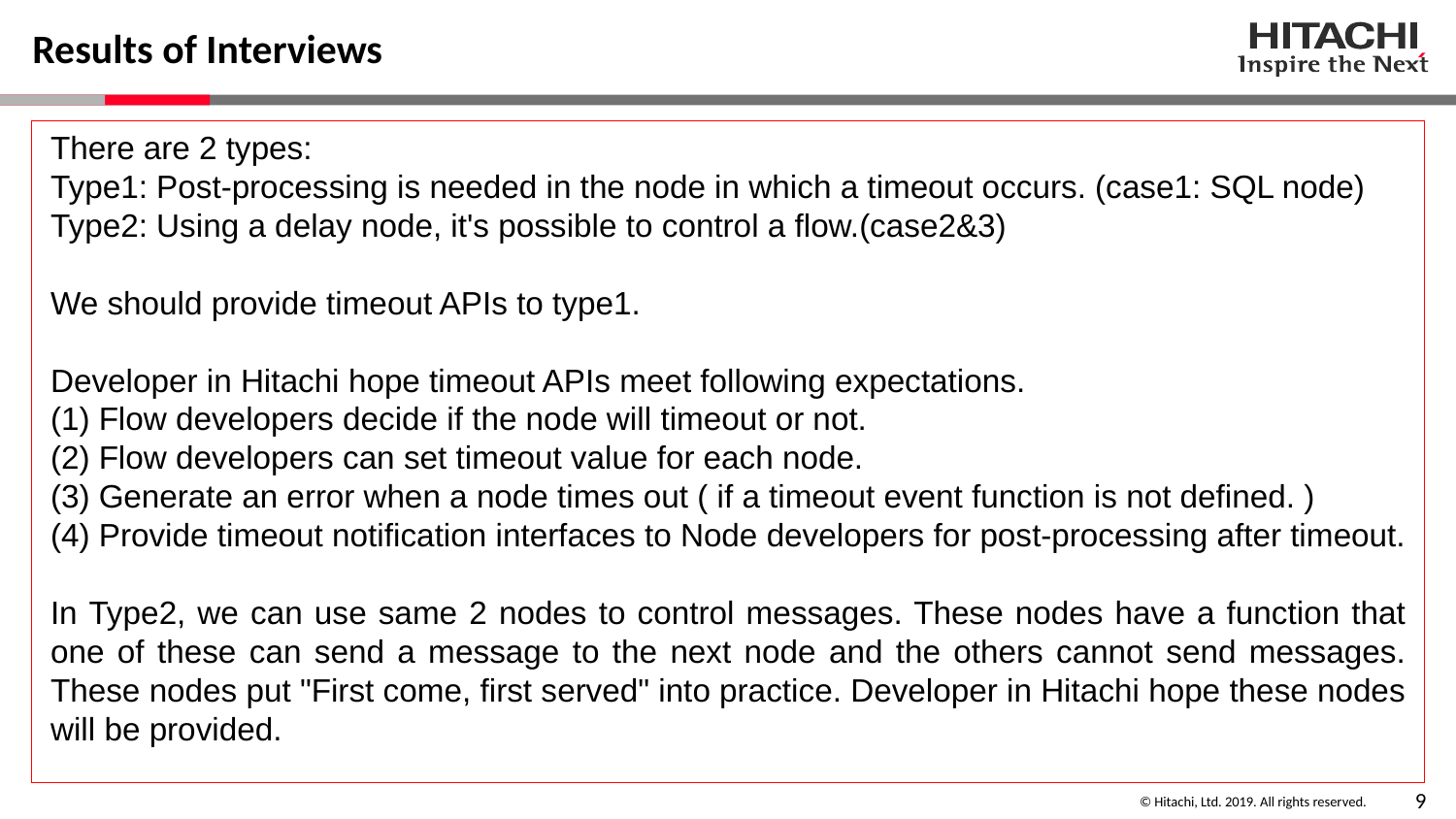

# Results of Interviews
There are 2 types:
Type1: Post-processing is needed in the node in which a timeout occurs. (case1: SQL node)
Type2: Using a delay node, it's possible to control a flow.(case2&3)

We should provide timeout APIs to type1.

Developer in Hitachi hope timeout APIs meet following expectations.
(1) Flow developers decide if the node will timeout or not.
(2) Flow developers can set timeout value for each node.
(3) Generate an error when a node times out ( if a timeout event function is not defined. )
(4) Provide timeout notification interfaces to Node developers for post-processing after timeout.

In Type2, we can use same 2 nodes to control messages. These nodes have a function that one of these can send a message to the next node and the others cannot send messages. These nodes put "First come, first served" into practice. Developer in Hitachi hope these nodes will be provided.